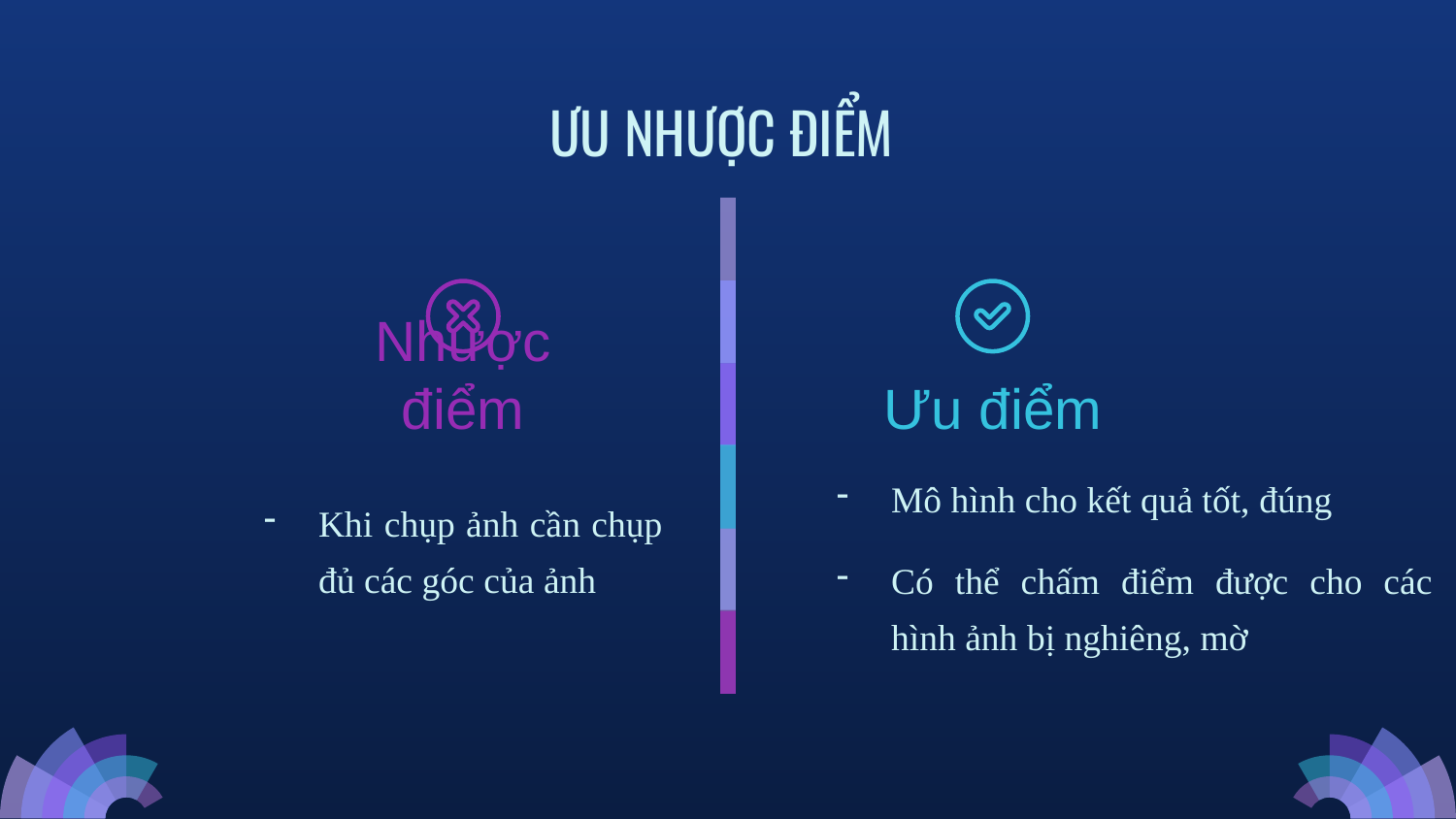

ƯU NHƯỢC ĐIỂM

Nhược điểm
# Ưu điểm
Mô hình cho kết quả tốt, đúng
Có thể chấm điểm được cho các hình ảnh bị nghiêng, mờ
Khi chụp ảnh cần chụp đủ các góc của ảnh